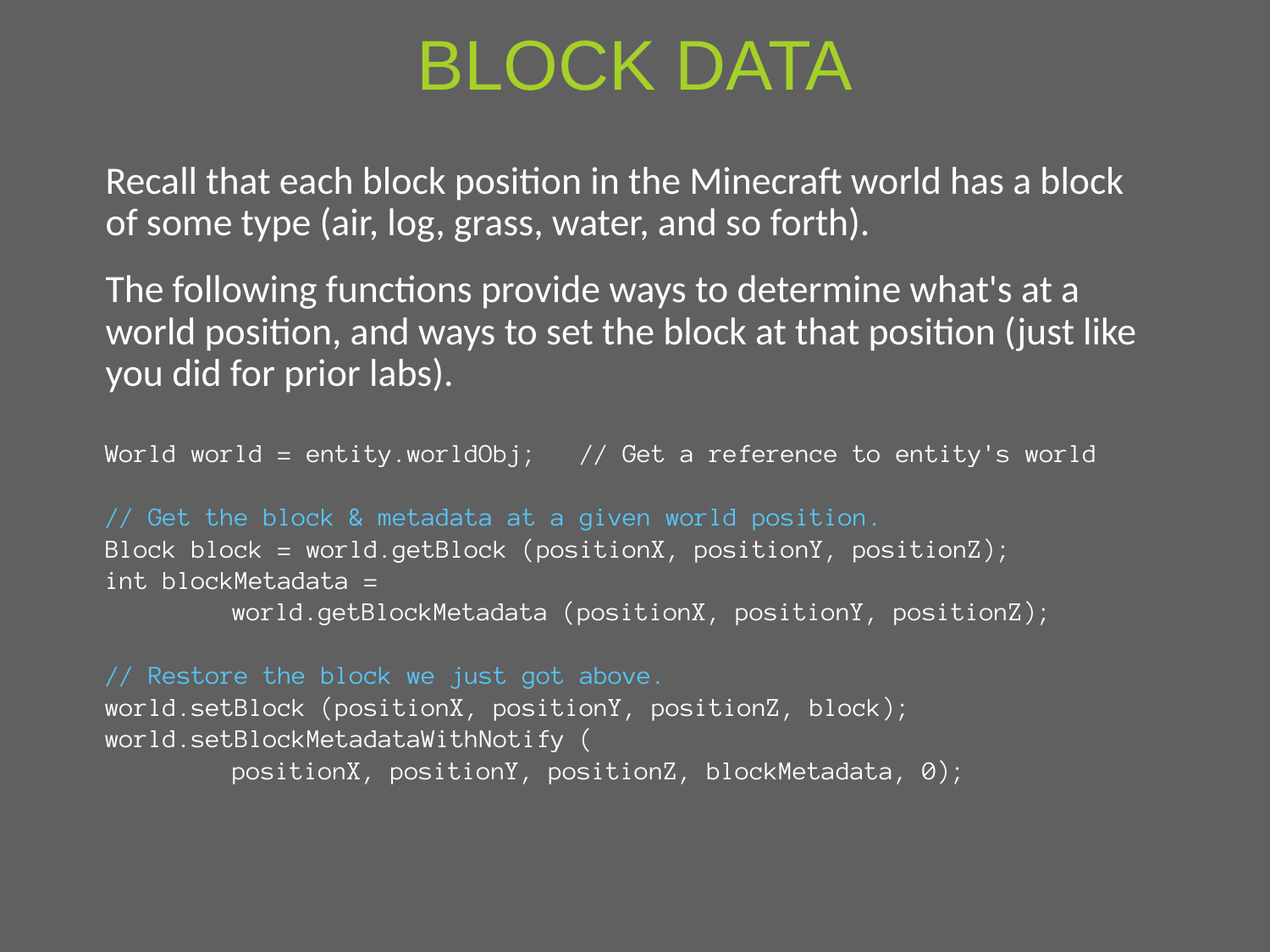

# Block Data
Recall that each block position in the Minecraft world has a block of some type (air, log, grass, water, and so forth).
The following functions provide ways to determine what's at a world position, and ways to set the block at that position (just like you did for prior labs).

World world = entity.worldObj;   // Get a reference to entity's world

// Get the block & metadata at a given world position.
Block block = world.getBlock (positionX, positionY, positionZ);
int blockMetadata =
	world.getBlockMetadata (positionX, positionY, positionZ);

// Restore the block we just got above.
world.setBlock (positionX, positionY, positionZ, block);
world.setBlockMetadataWithNotify (
	positionX, positionY, positionZ, blockMetadata, 0);